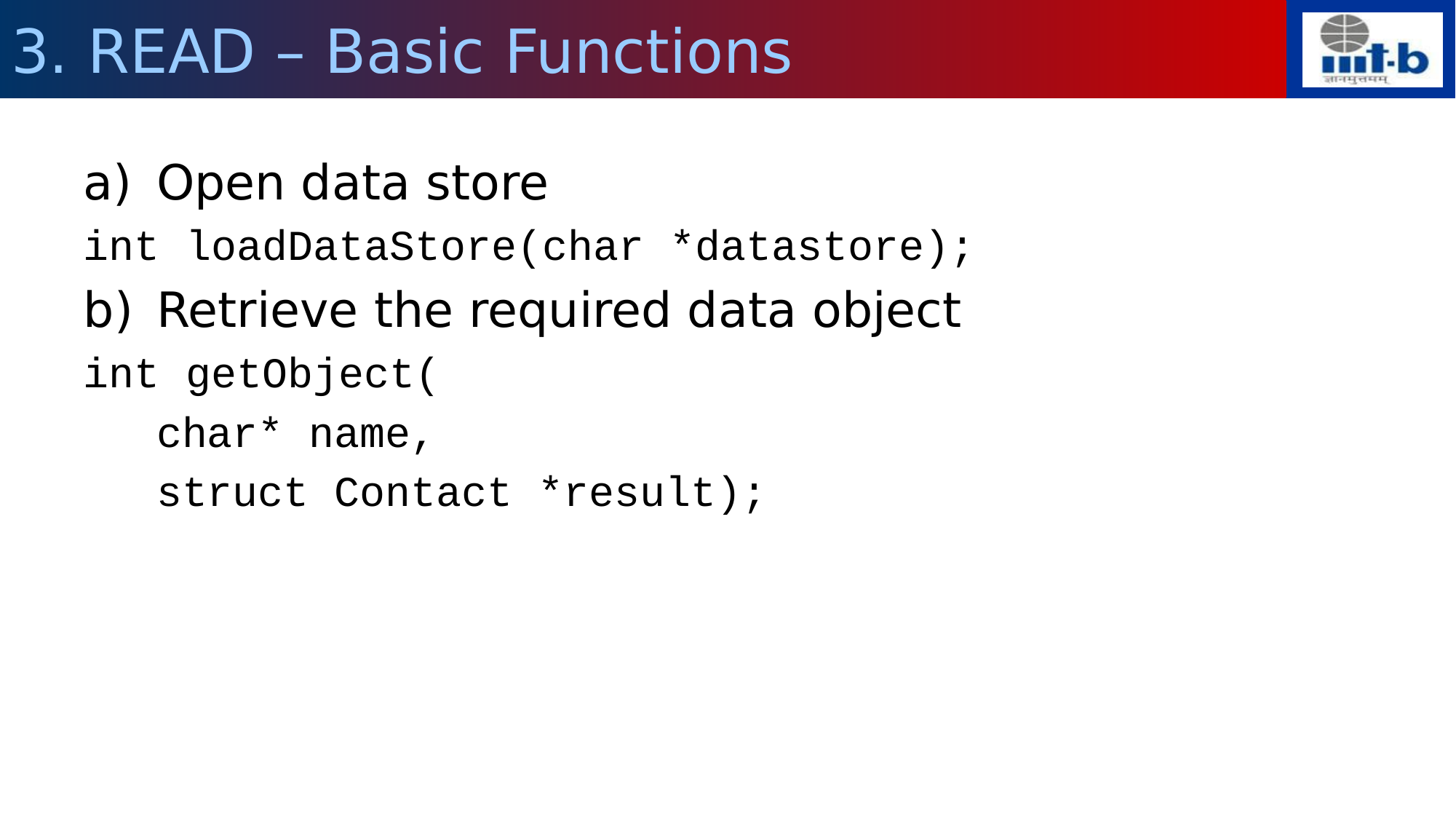

# 3. READ – Basic Functions
Open data store
int loadDataStore(char *datastore);
Retrieve the required data object
int getObject(
	char* name,
	struct Contact *result);